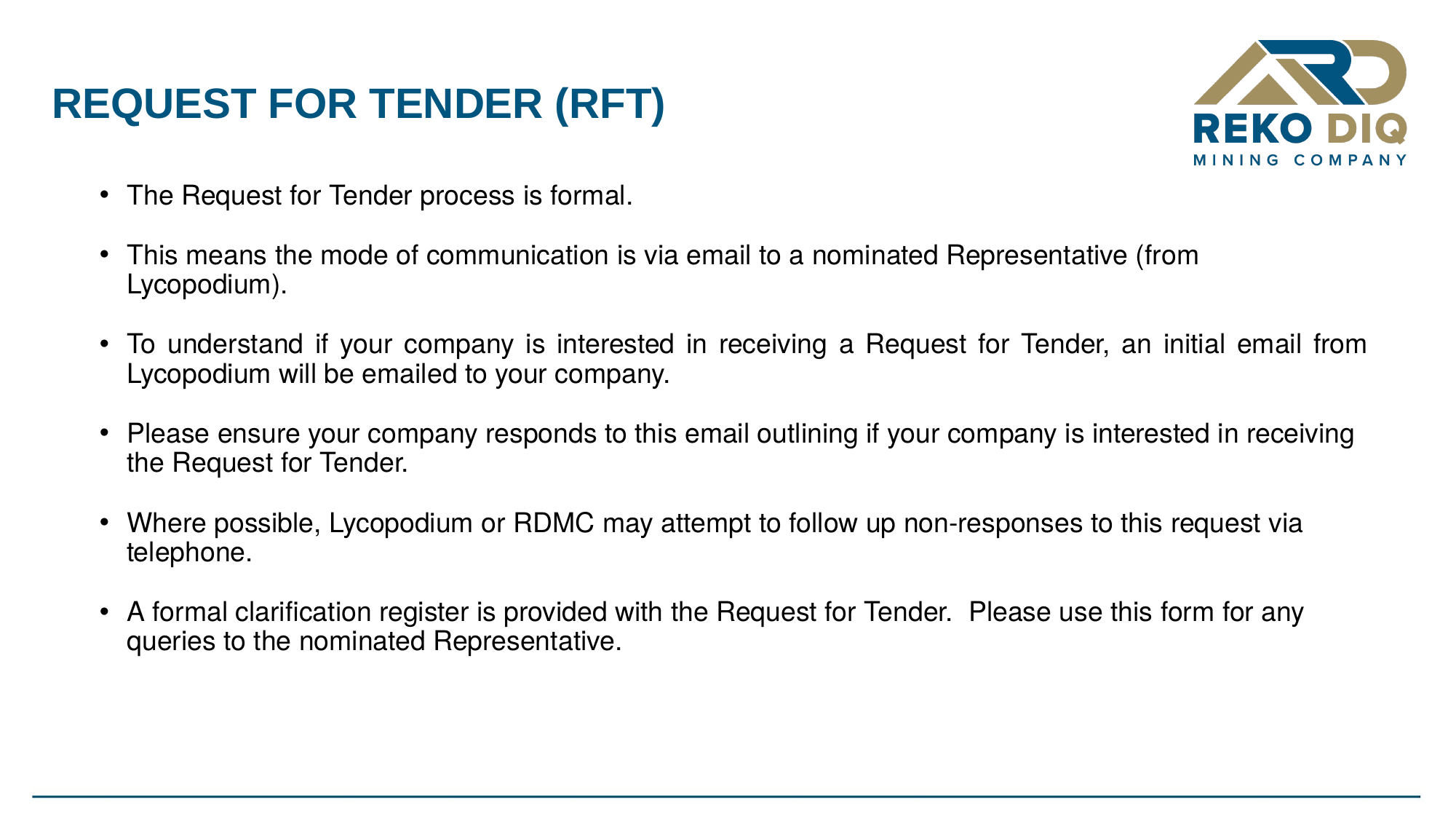

# REQUEST FOR TENDER (RFT)
The Request for Tender process is formal.
This means the mode of communication is via email to a nominated Representative (from Lycopodium).
To understand if your company is interested in receiving a Request for Tender, an initial email from Lycopodium will be emailed to your company.
Please ensure your company responds to this email outlining if your company is interested in receiving the Request for Tender.
Where possible, Lycopodium or RDMC may attempt to follow up non-responses to this request via telephone.
A formal clarification register is provided with the Request for Tender.  Please use this form for any queries to the nominated Representative.